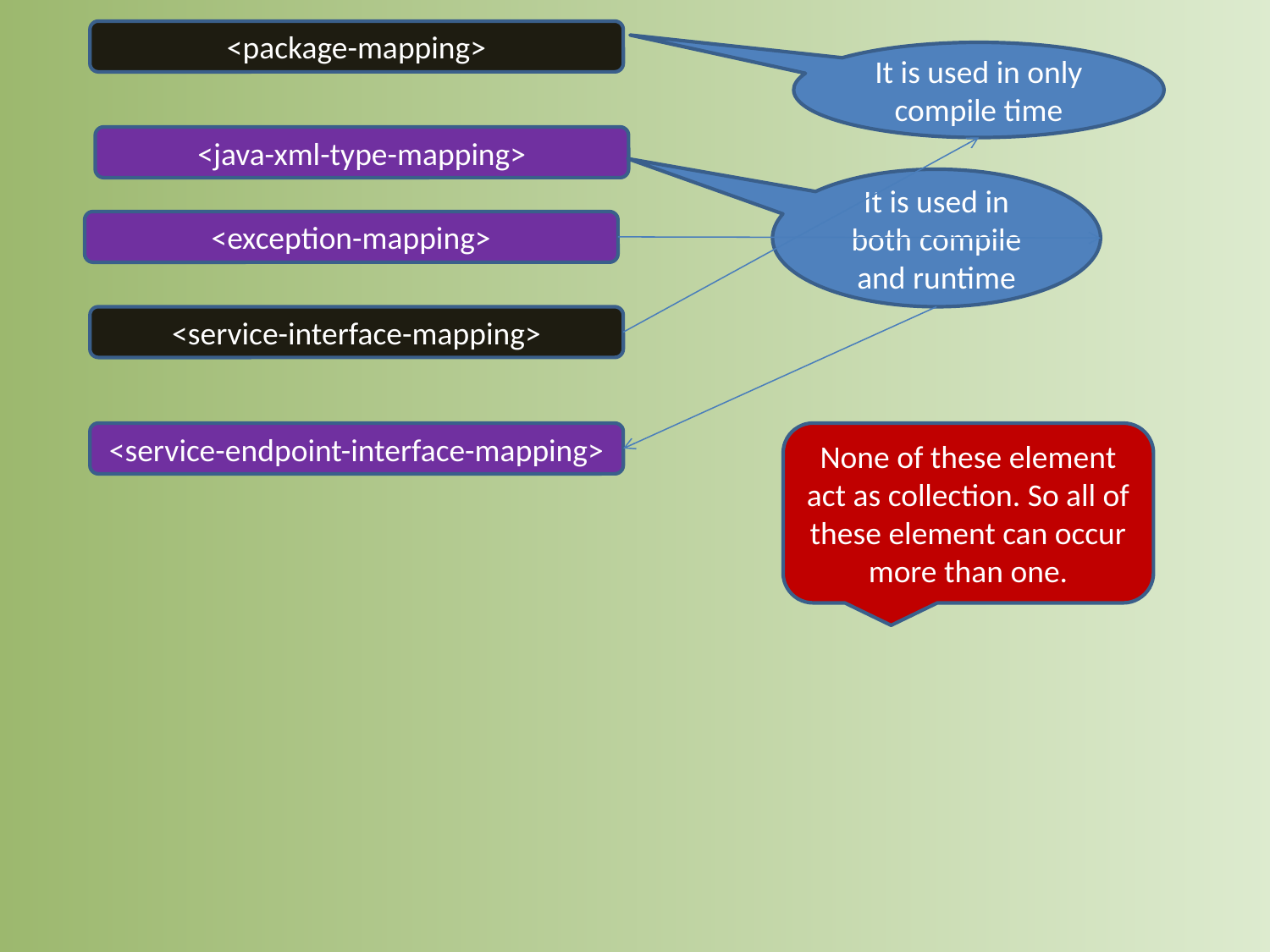

<package-mapping>
It is used in only compile time
<java-xml-type-mapping>
It is used in both compile and runtime
<exception-mapping>
<service-interface-mapping>
<service-endpoint-interface-mapping>
None of these element act as collection. So all of these element can occur more than one.